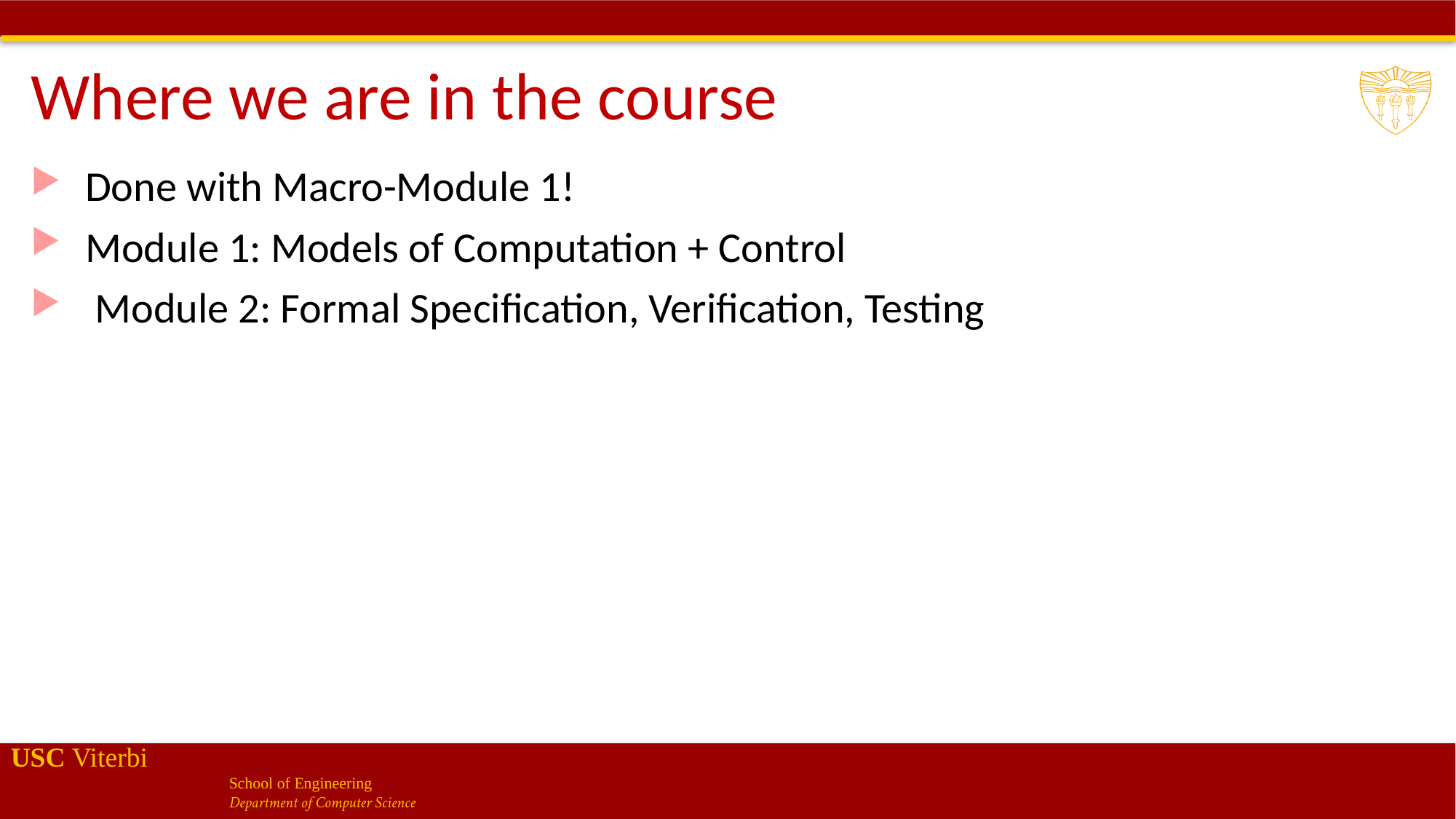

# Where we are in the course
Done with Macro-Module 1!
Module 1: Models of Computation + Control
 Module 2: Formal Specification, Verification, Testing
2